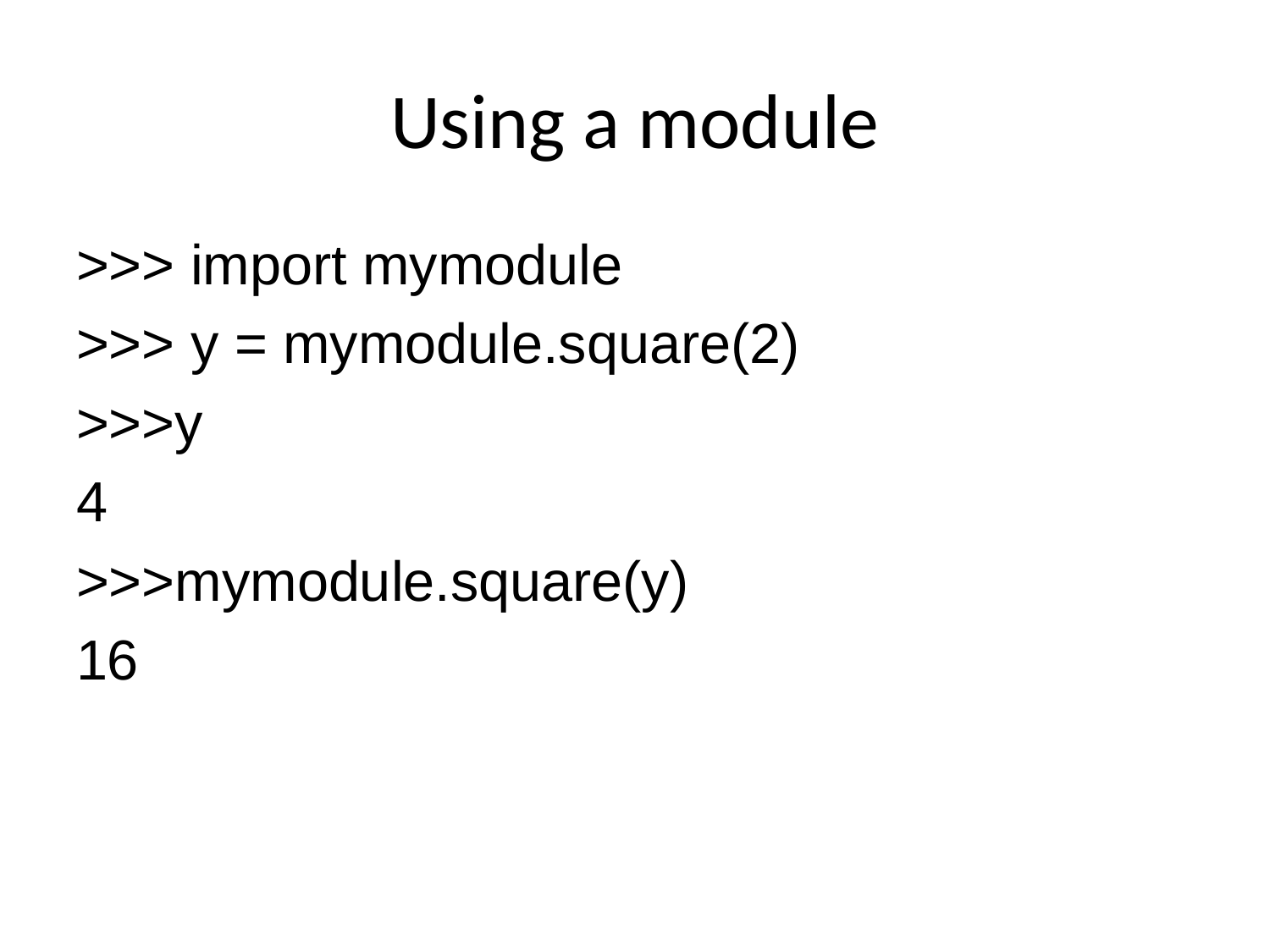

# Using a module
>>> import mymodule
>>> y = mymodule.square(2)
>>>y
4
>>>mymodule.square(y)
16